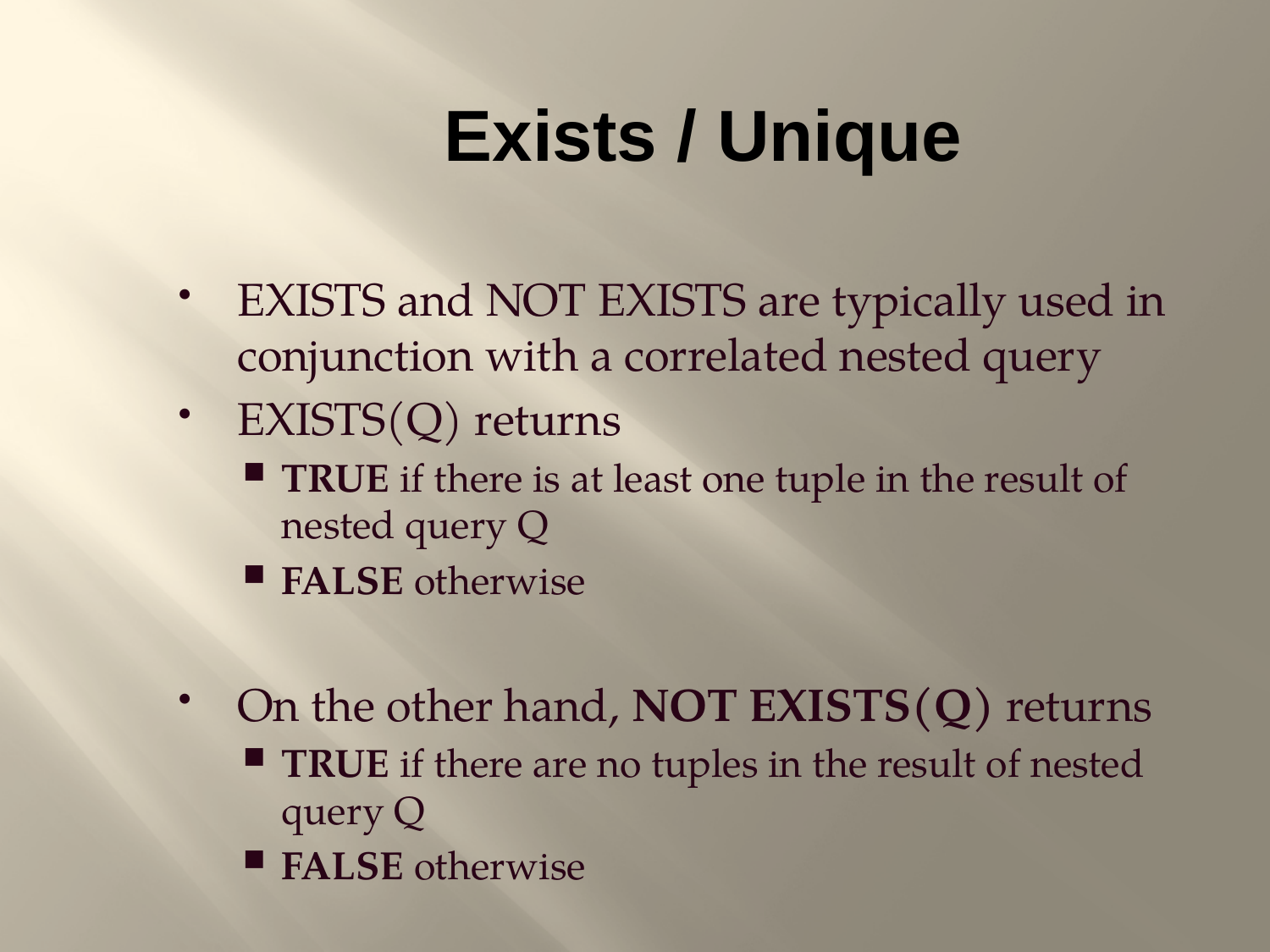

Exists / Unique
EXISTS and NOT EXISTS are typically used in conjunction with a correlated nested query
EXISTS(Q) returns
TRUE if there is at least one tuple in the result of  nested query Q
FALSE otherwise

On the other hand, NOT EXISTS(Q) returns
TRUE if there are no tuples in the result of nested query Q
FALSE otherwise